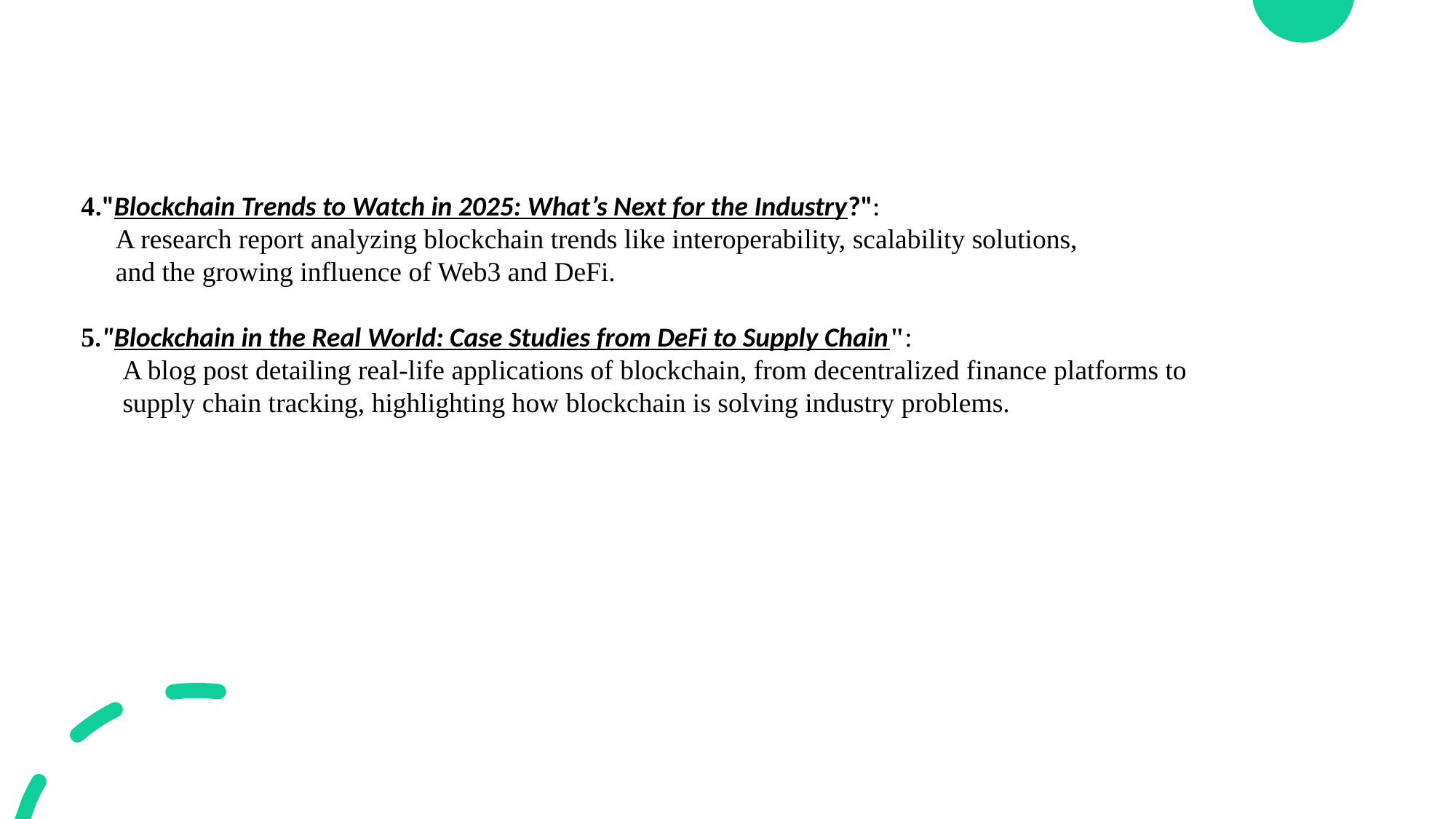

4."Blockchain Trends to Watch in 2025: What’s Next for the Industry?":
     A research report analyzing blockchain trends like interoperability, scalability solutions,
     and the growing influence of Web3 and DeFi.

5."Blockchain in the Real World: Case Studies from DeFi to Supply Chain":
      A blog post detailing real-life applications of blockchain, from decentralized finance platforms to
      supply chain tracking, highlighting how blockchain is solving industry problems.